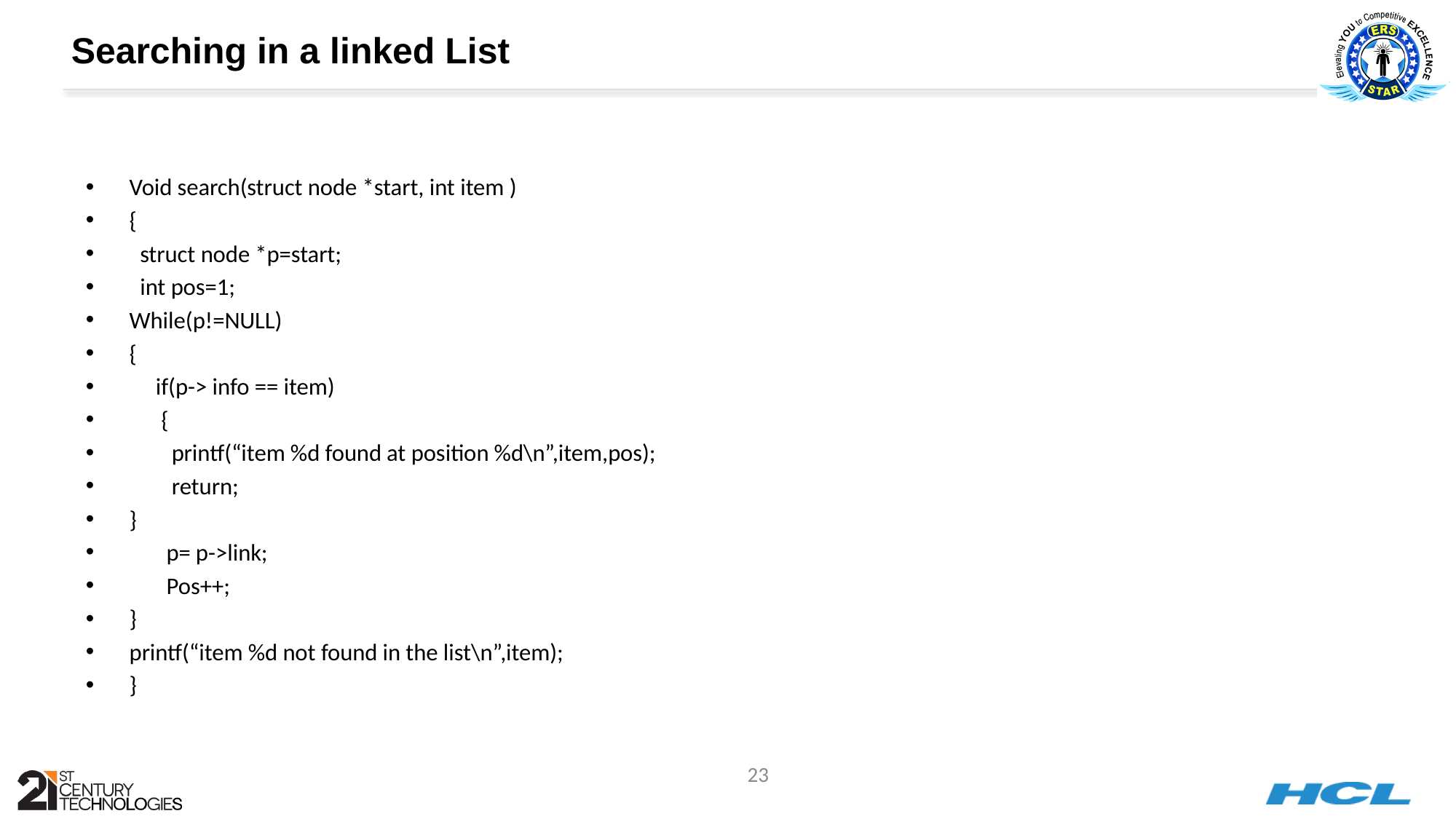

# Searching in a linked List
Void search(struct node *start, int item )
{
  struct node *p=start;
  int pos=1;
While(p!=NULL)
{
     if(p-> info == item)
      {
        printf(“item %d found at position %d\n”,item,pos);
        return;
}
       p= p->link;
       Pos++;
}
printf(“item %d not found in the list\n”,item);
}
23